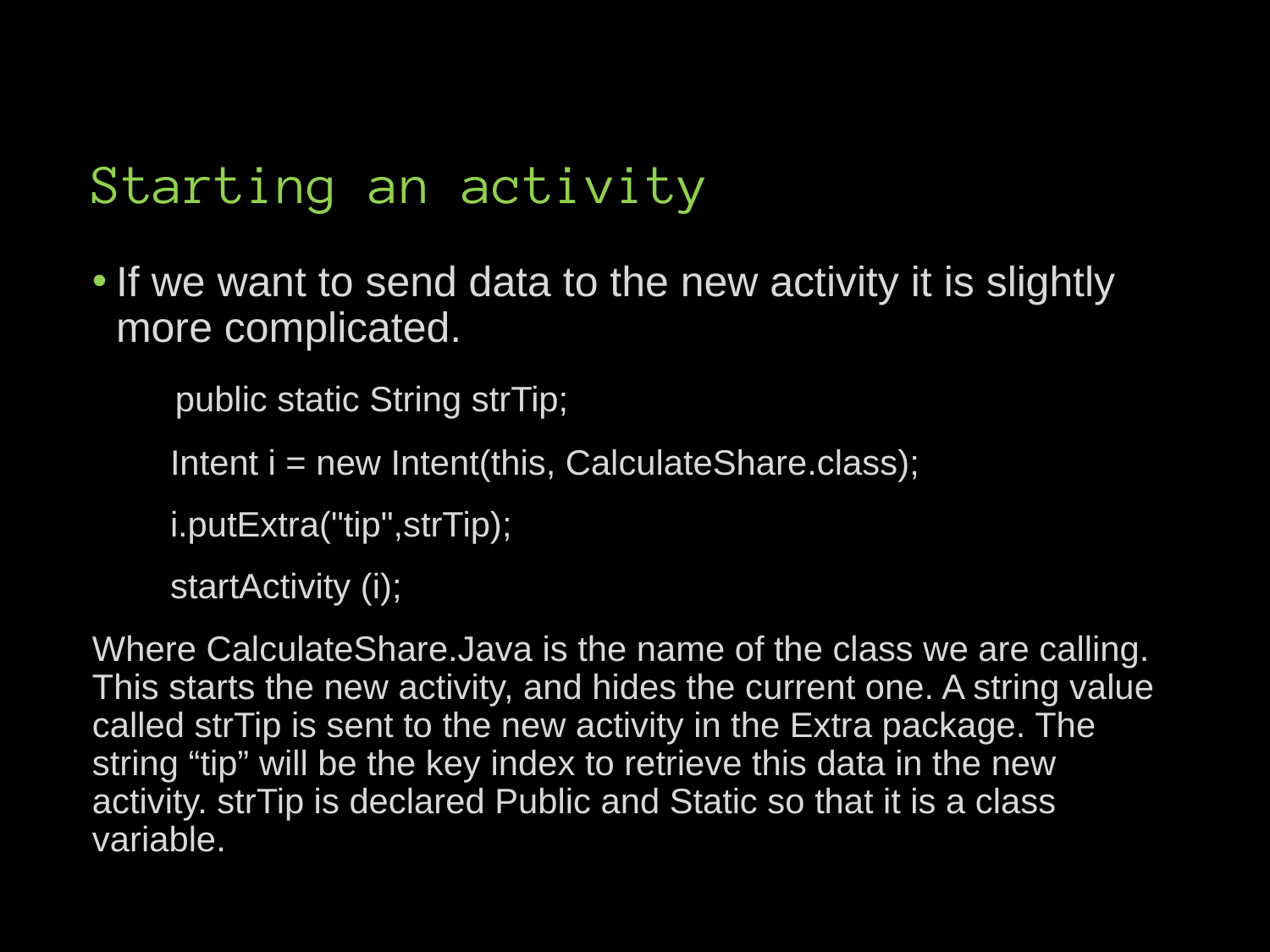

# Starting an activity
If we want to send data to the new activity it is slightly more complicated.
       public static String strTip;
        Intent i = new Intent(this, CalculateShare.class);
        i.putExtra("tip",strTip);
        startActivity (i);
Where CalculateShare.Java is the name of the class we are calling. This starts the new activity, and hides the current one. A string value called strTip is sent to the new activity in the Extra package. The string “tip” will be the key index to retrieve this data in the new activity. strTip is declared Public and Static so that it is a class variable.